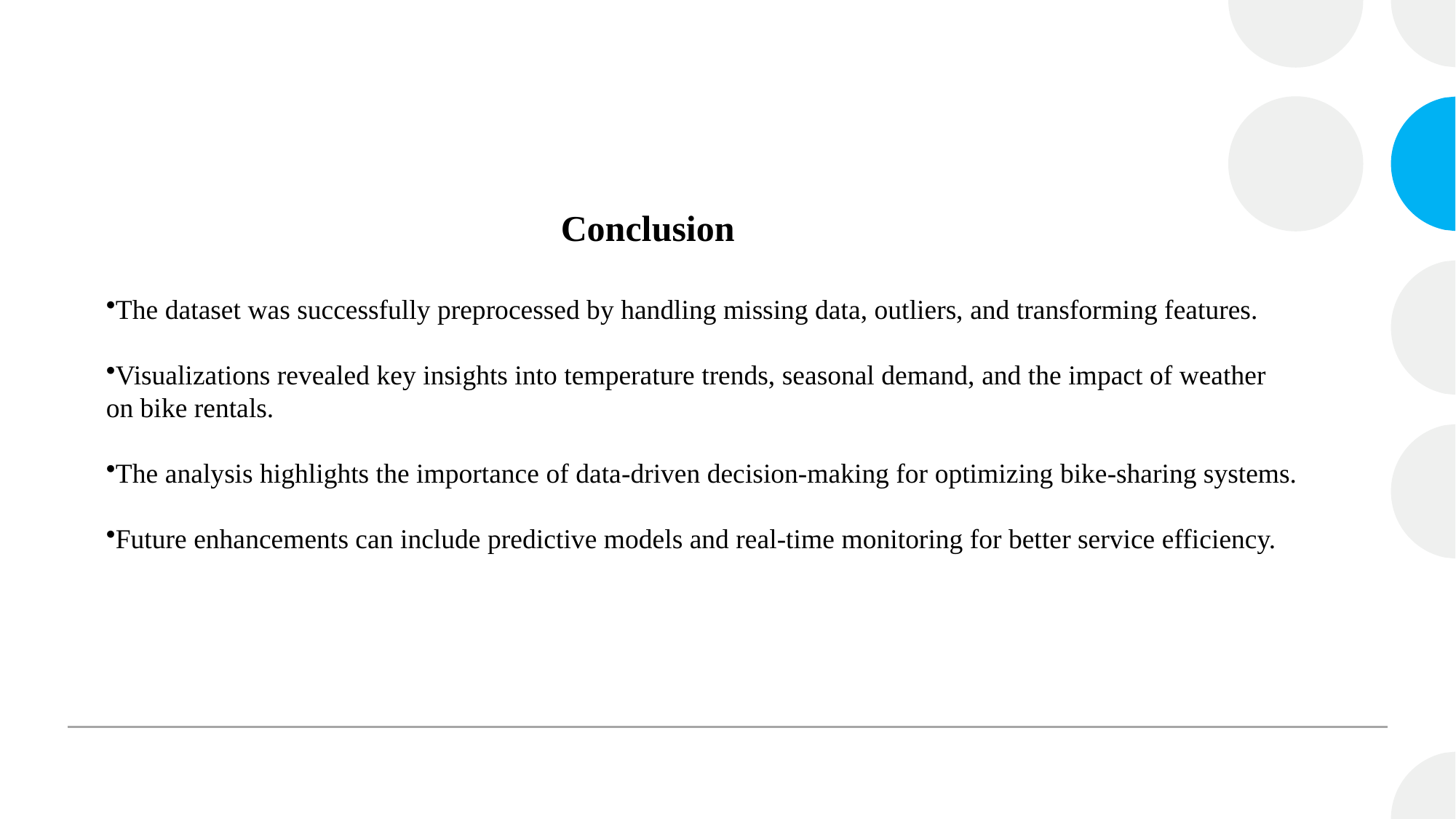

# Conclusion
The dataset was successfully preprocessed by handling missing data, outliers, and transforming features.
Visualizations revealed key insights into temperature trends, seasonal demand, and the impact of weather on bike rentals.
The analysis highlights the importance of data-driven decision-making for optimizing bike-sharing systems.
Future enhancements can include predictive models and real-time monitoring for better service efficiency.